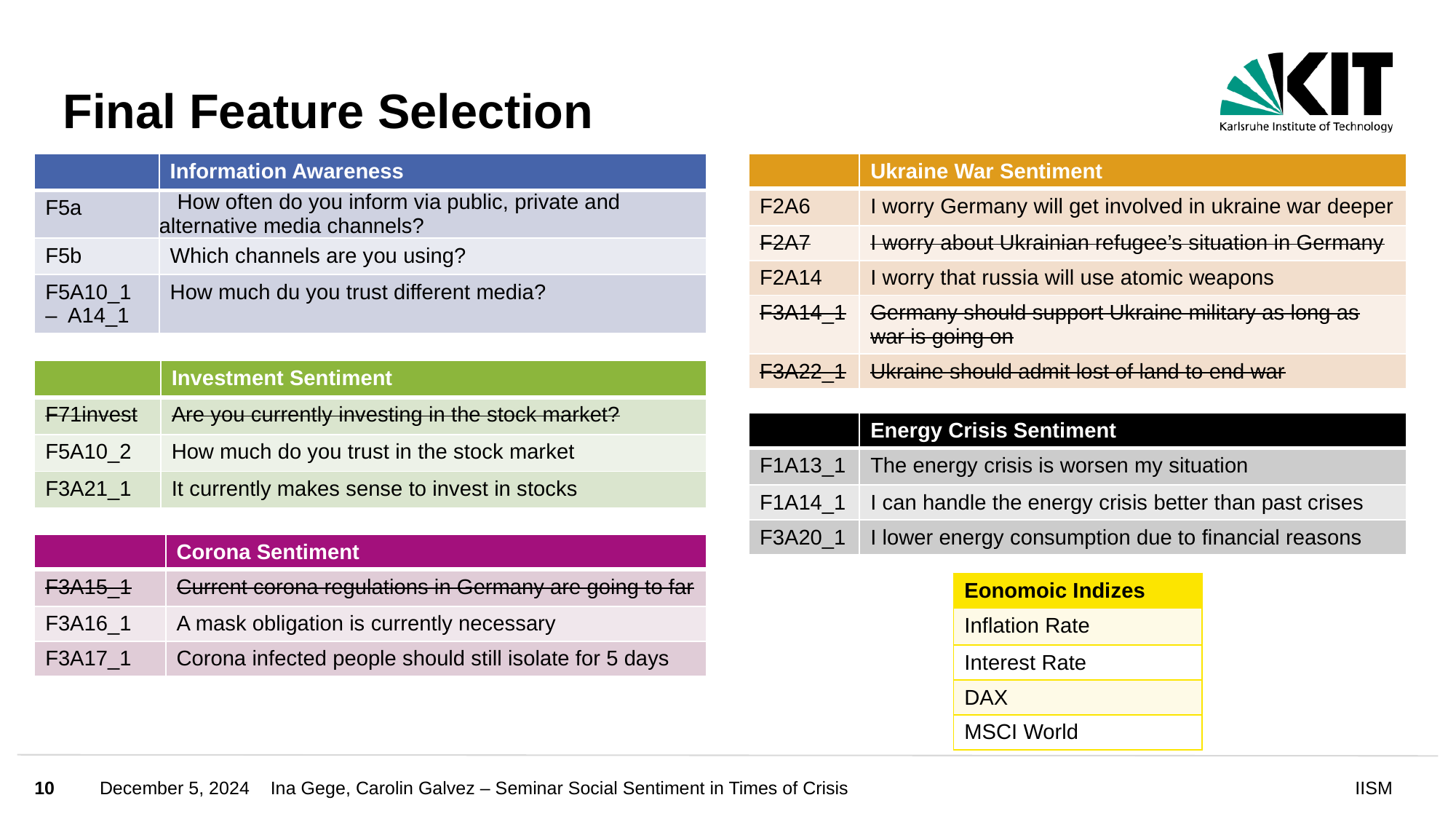

# Final Feature Selection
|  | Information Awareness |
| --- | --- |
| F5a | How often do you inform via public, private and alternative media channels? |
| F5b | Which channels are you using? |
| F5A10\_1 – A14\_1 | How much du you trust different media? |
|  | Ukraine War Sentiment |
| --- | --- |
| F2A6 | I worry Germany will get involved in ukraine war deeper |
| F2A7 | I worry about Ukrainian refugee’s situation in Germany |
| F2A14 | I worry that russia will use atomic weapons |
| F3A14\_1 | Germany should support Ukraine military as long as war is going on |
| F3A22\_1 | Ukraine should admit lost of land to end war |

|  | Investment Sentiment |
| --- | --- |
| F71invest | Are you currently investing in the stock market? |
| F5A10\_2 | How much do you trust in the stock market |
| F3A21\_1 | It currently makes sense to invest in stocks |
|  | Energy Crisis Sentiment |
| --- | --- |
| F1A13\_1 | The energy crisis is worsen my situation |
| F1A14\_1 | I can handle the energy crisis better than past crises |
| F3A20\_1 | I lower energy consumption due to financial reasons |
|  | Corona Sentiment |
| --- | --- |
| F3A15\_1 | Current corona regulations in Germany are going to far |
| F3A16\_1 | A mask obligation is currently necessary |
| F3A17\_1 | Corona infected people should still isolate for 5 days |
| Eonomoic Indizes |
| --- |
| Inflation Rate |
| Interest Rate |
| DAX |
| MSCI World |
10
December 5, 2024